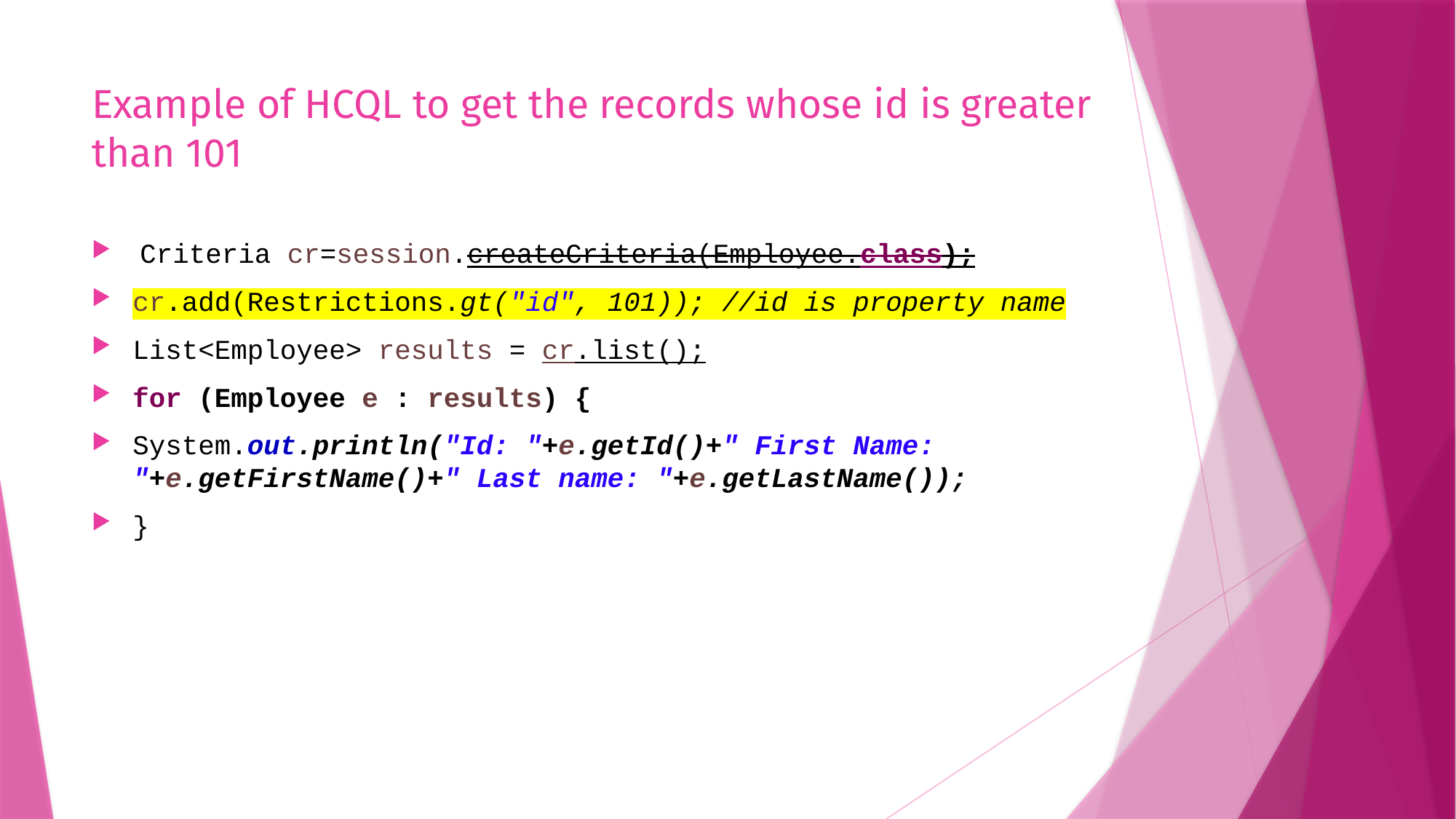

# Example of HCQL to get the records whose id is greater than 101
 Criteria cr=session.createCriteria(Employee.class);
cr.add(Restrictions.gt("id", 101)); //id is property name
List<Employee> results = cr.list();
for (Employee e : results) {
System.out.println("Id: "+e.getId()+" First Name: "+e.getFirstName()+" Last name: "+e.getLastName());
}